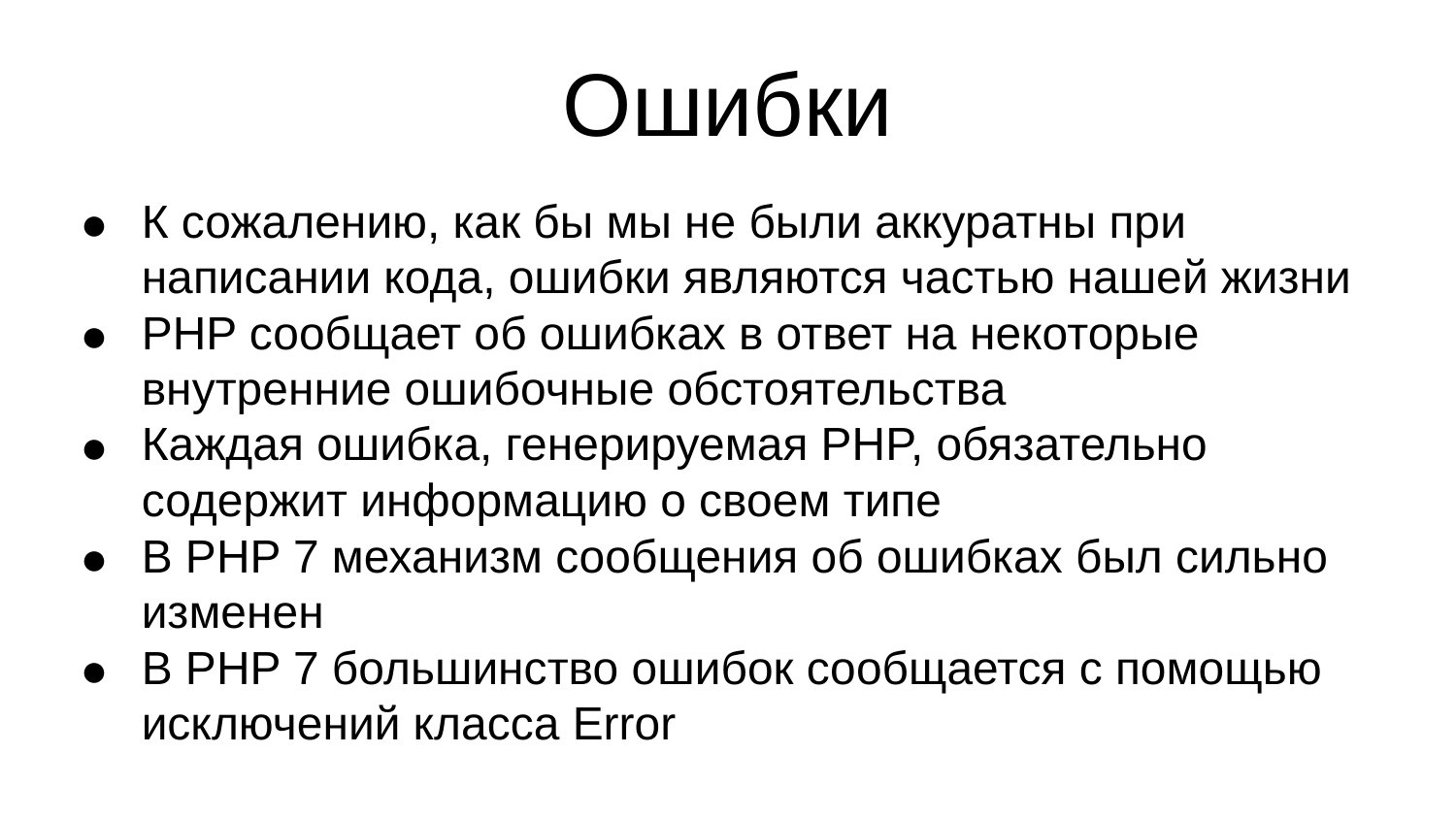

Ошибки
К сожалению, как бы мы не были аккуратны при написании кода, ошибки являются частью нашей жизни
PHP сообщает об ошибках в ответ на некоторые внутренние ошибочные обстоятельства
Каждая ошибка, генерируемая PHP, обязательно содержит информацию о своем типе
В PHP 7 механизм сообщения об ошибках был сильно изменен
В PHP 7 большинство ошибок сообщается с помощью исключений класса Error